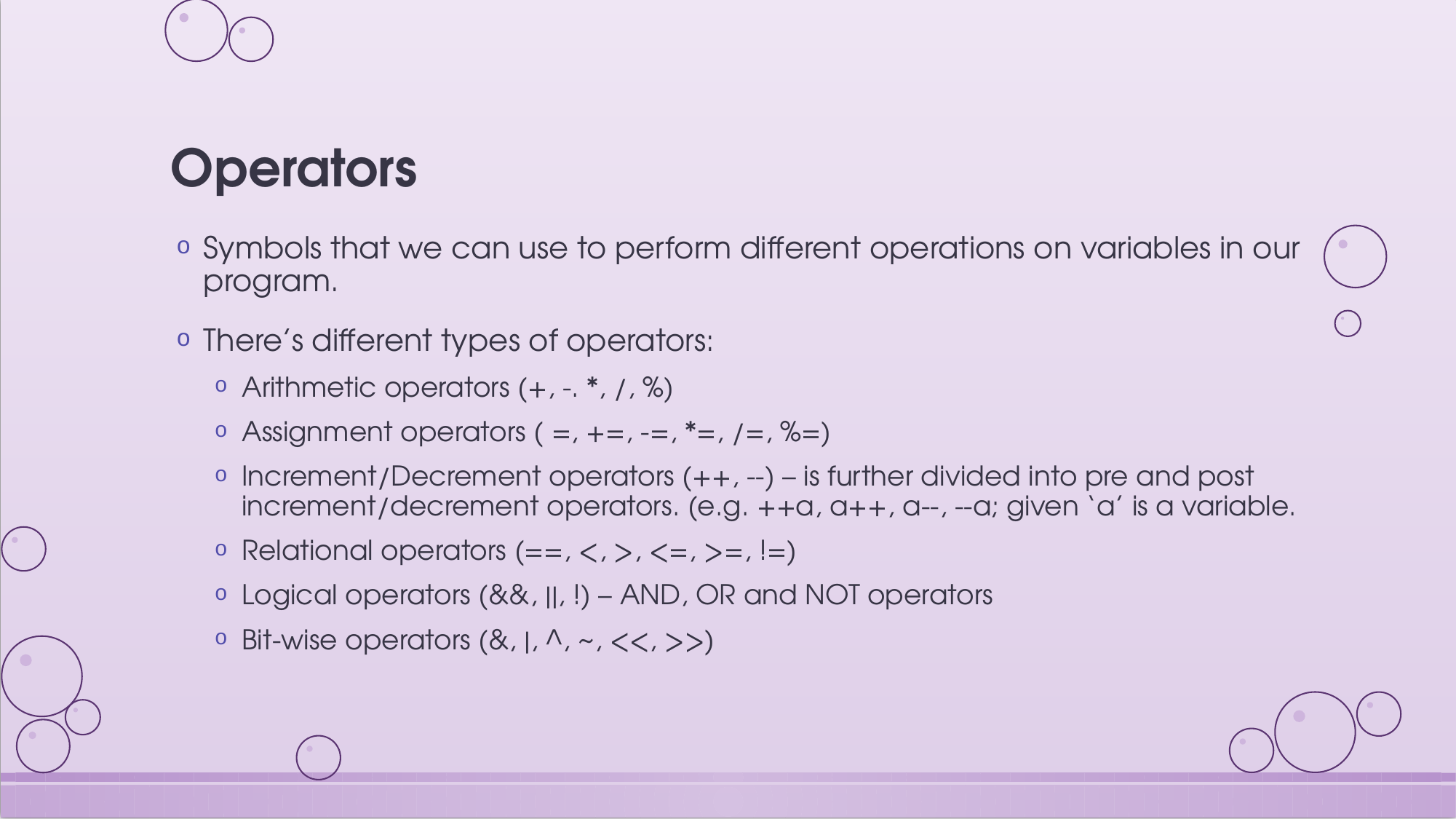

# Operators
Symbols that we can use to perform different operations on variables in our program.
There’s different types of operators:
Arithmetic operators (+, -. *, /, %)
Assignment operators ( =, +=, -=, *=, /=, %=)
Increment/Decrement operators (++, --) – is further divided into pre and post increment/decrement operators. (e.g. ++a, a++, a--, --a; given ‘a’ is a variable.
Relational operators (==, <, >, <=, >=, !=)
Logical operators (&&, ||, !) – AND, OR and NOT operators
Bit-wise operators (&, |, ^, ~, <<, >>)